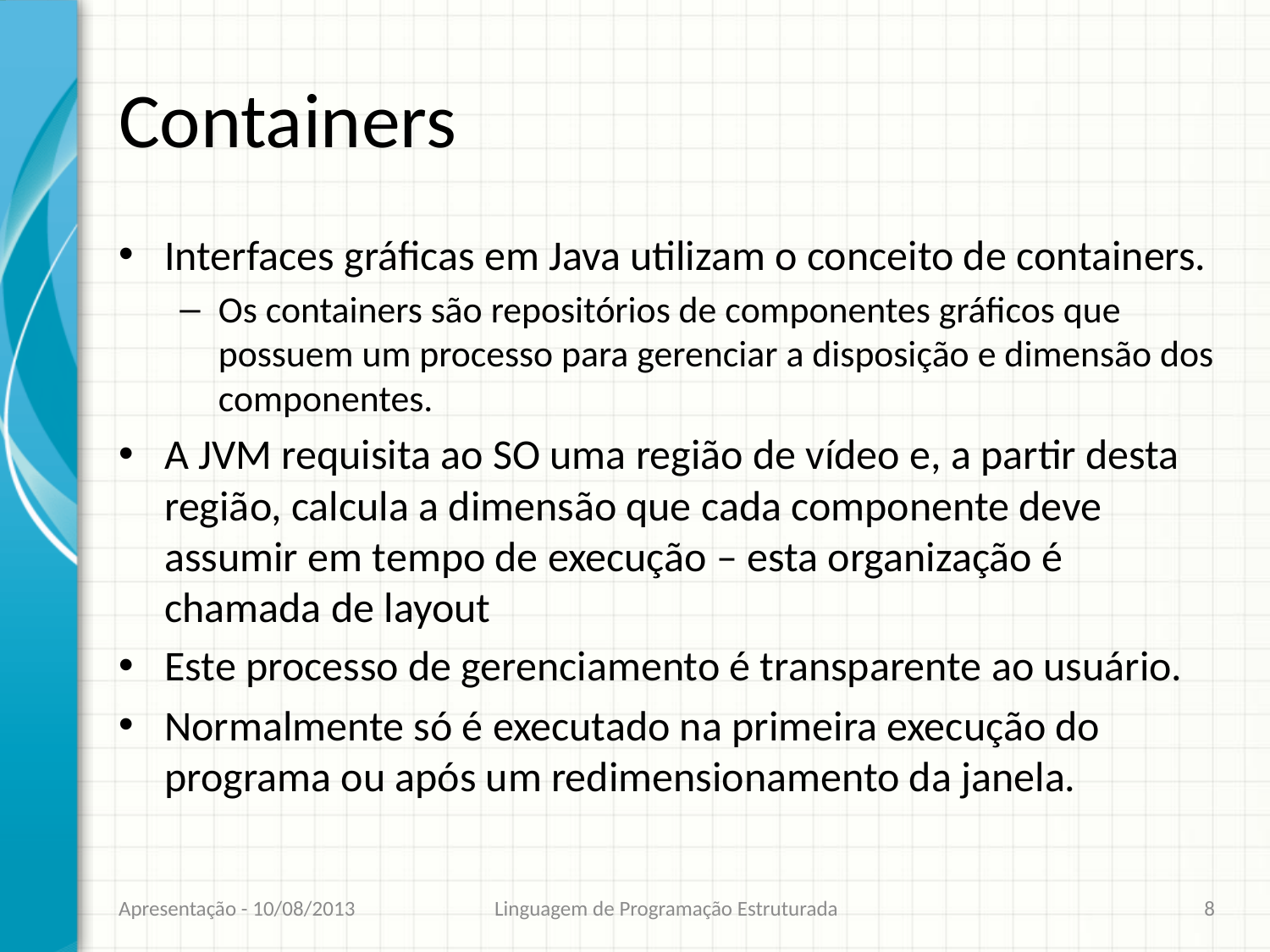

# Containers
Interfaces gráficas em Java utilizam o conceito de containers.
Os containers são repositórios de componentes gráficos que possuem um processo para gerenciar a disposição e dimensão dos componentes.
A JVM requisita ao SO uma região de vídeo e, a partir desta região, calcula a dimensão que cada componente deve assumir em tempo de execução – esta organização é chamada de layout
Este processo de gerenciamento é transparente ao usuário.
Normalmente só é executado na primeira execução do programa ou após um redimensionamento da janela.
Apresentação - 10/08/2013
Linguagem de Programação Estruturada
8